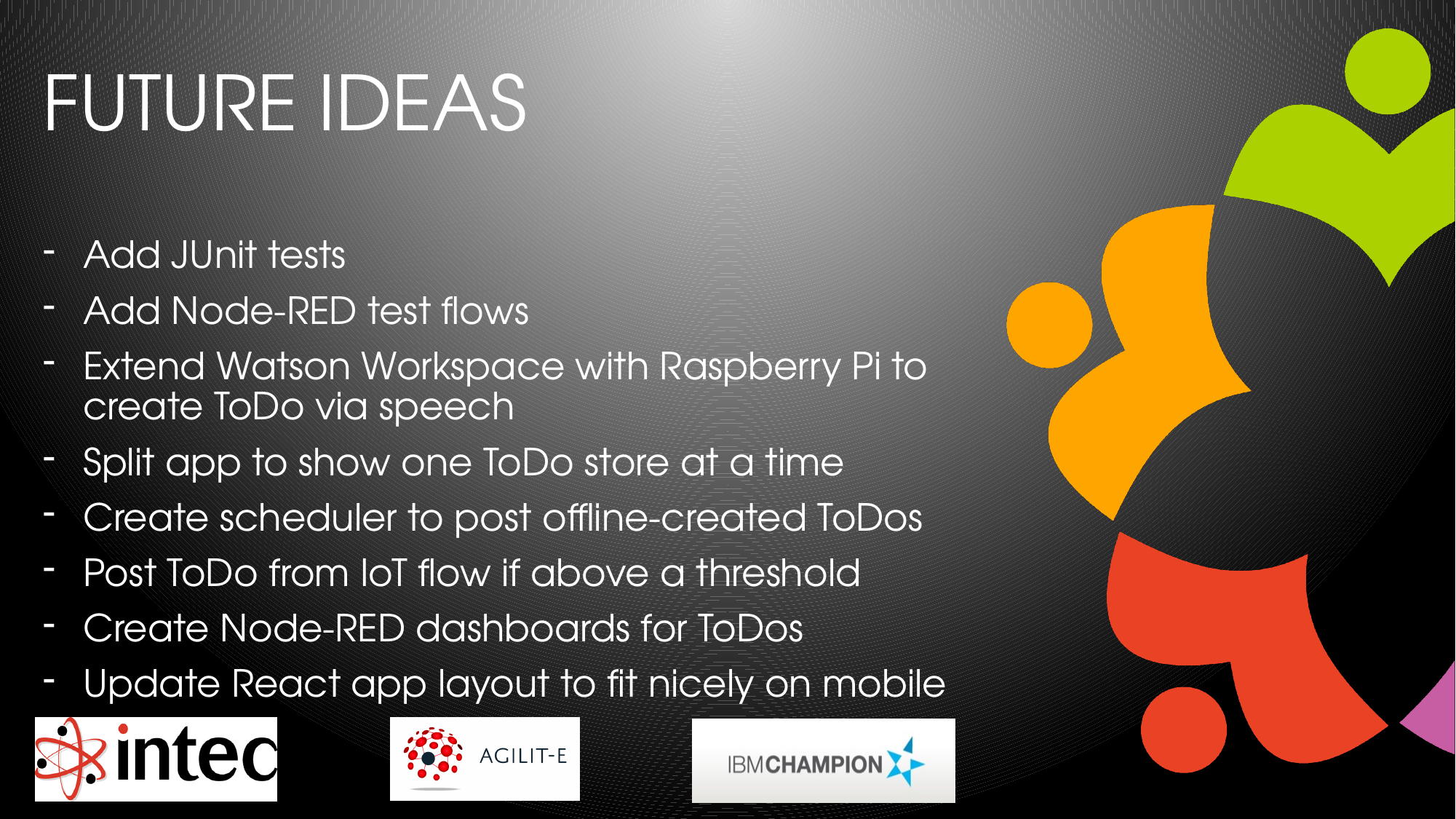

# Future ideas
Add JUnit tests
Add Node-RED test flows
Extend Watson Workspace with Raspberry Pi to create ToDo via speech
Split app to show one ToDo store at a time
Create scheduler to post offline-created ToDos
Post ToDo from IoT flow if above a threshold
Create Node-RED dashboards for ToDos
Update React app layout to fit nicely on mobile